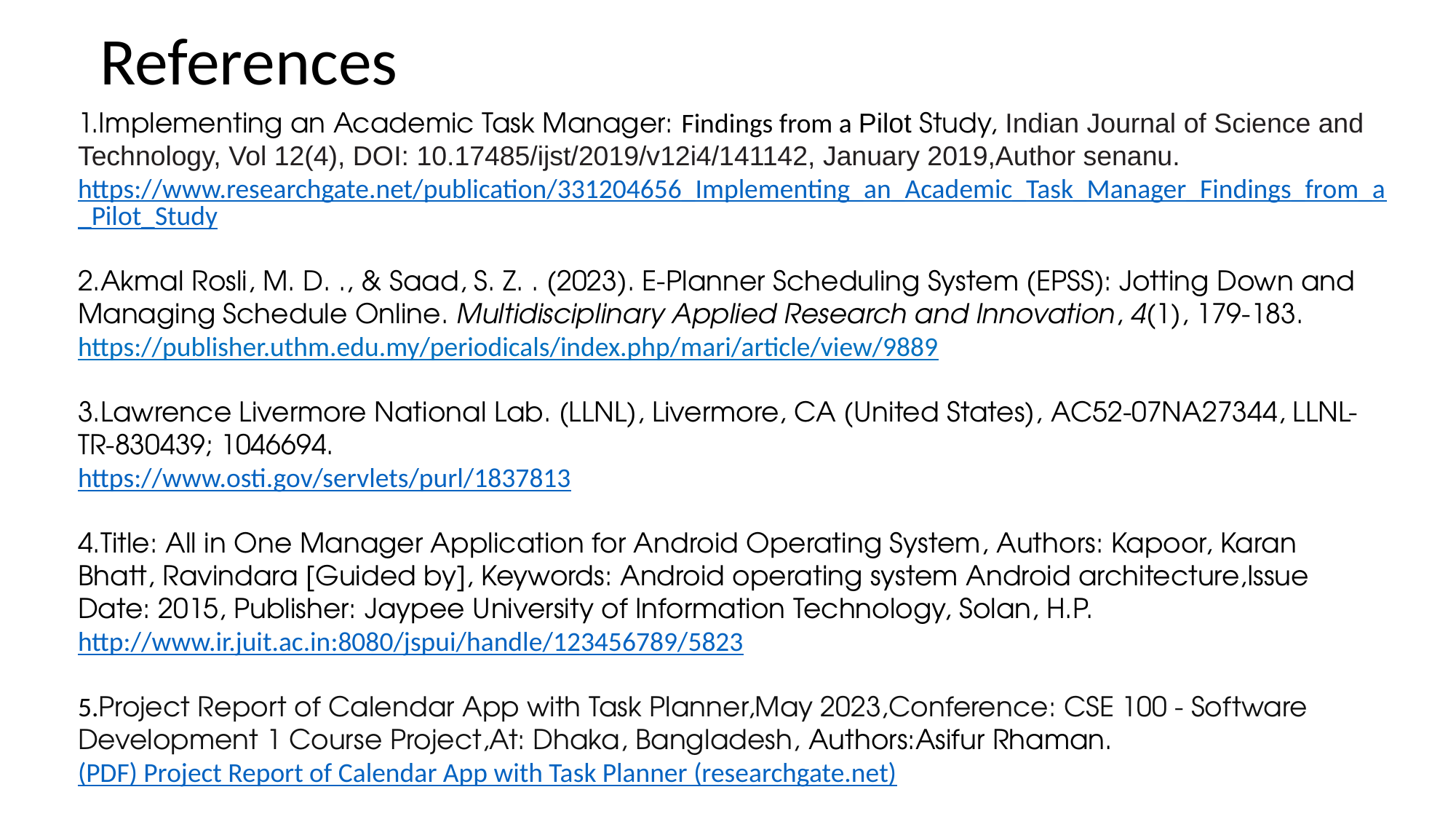

# References
1.Implementing an Academic Task Manager: Findings from a Pilot Study, Indian Journal of Science and Technology, Vol 12(4), DOI: 10.17485/ijst/2019/v12i4/141142, January 2019,Author senanu.
https://www.researchgate.net/publication/331204656_Implementing_an_Academic_Task_Manager_Findings_from_a_Pilot_Study

2.Akmal Rosli, M. D. ., & Saad, S. Z. . (2023). E-Planner Scheduling System (EPSS): Jotting Down and Managing Schedule Online. Multidisciplinary Applied Research and Innovation, 4(1), 179-183.
https://publisher.uthm.edu.my/periodicals/index.php/mari/article/view/9889

3.Lawrence Livermore National Lab. (LLNL), Livermore, CA (United States), AC52-07NA27344, LLNL-TR-830439; 1046694.
https://www.osti.gov/servlets/purl/1837813

4.Title: All in One Manager Application for Android Operating System, Authors: Kapoor, Karan Bhatt, Ravindara [Guided by], Keywords: Android operating system Android architecture,Issue Date: 2015, Publisher: Jaypee University of Information Technology, Solan, H.P.
http://www.ir.juit.ac.in:8080/jspui/handle/123456789/5823

5.Project Report of Calendar App with Task Planner,May 2023,Conference: CSE 100 - Software Development 1 Course Project,At: Dhaka, Bangladesh, Authors:Asifur Rhaman.
(PDF) Project Report of Calendar App with Task Planner (researchgate.net)